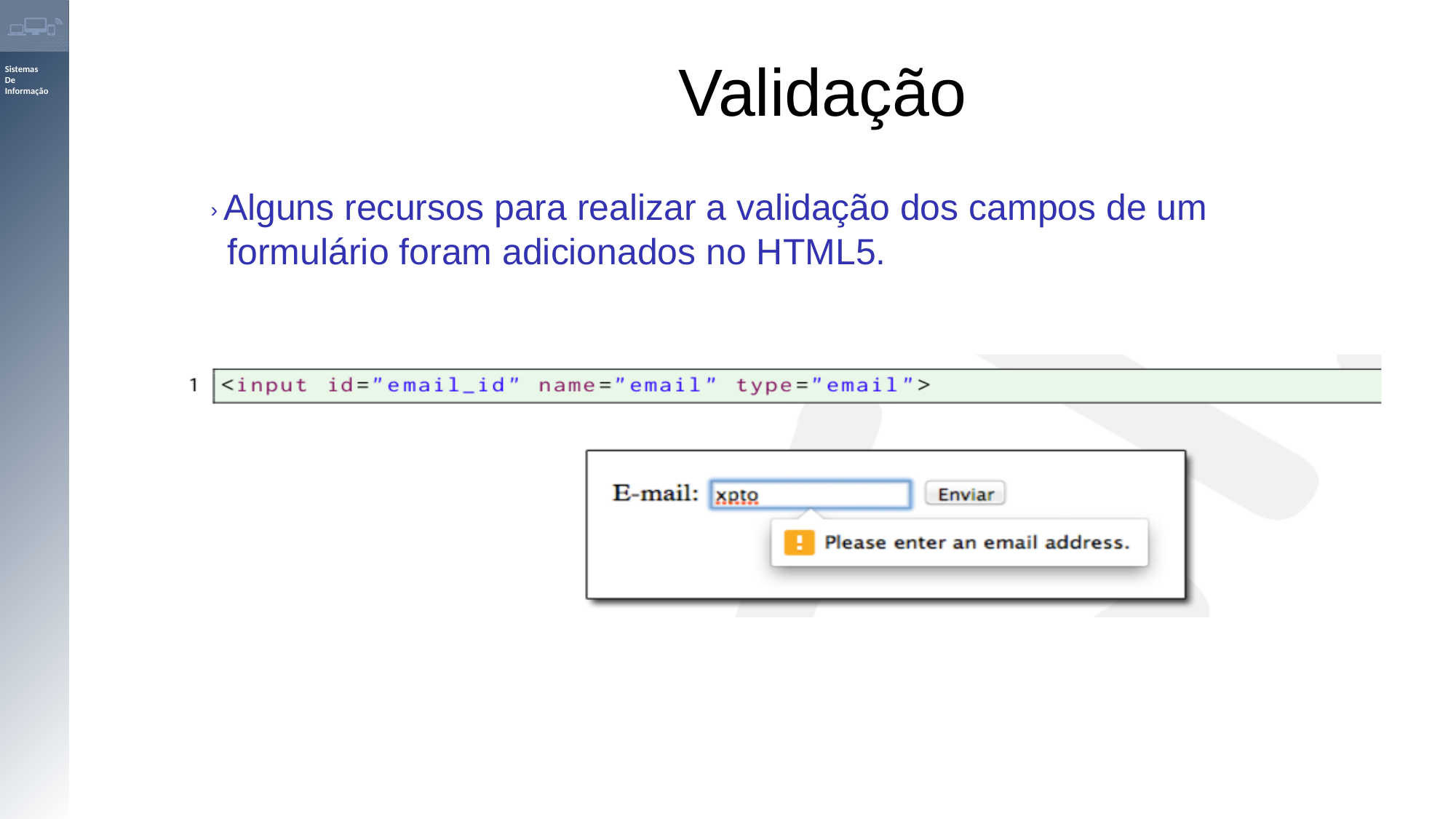

# Validação
› Alguns recursos para realizar a validação dos campos de um formulário foram adicionados no HTML5.